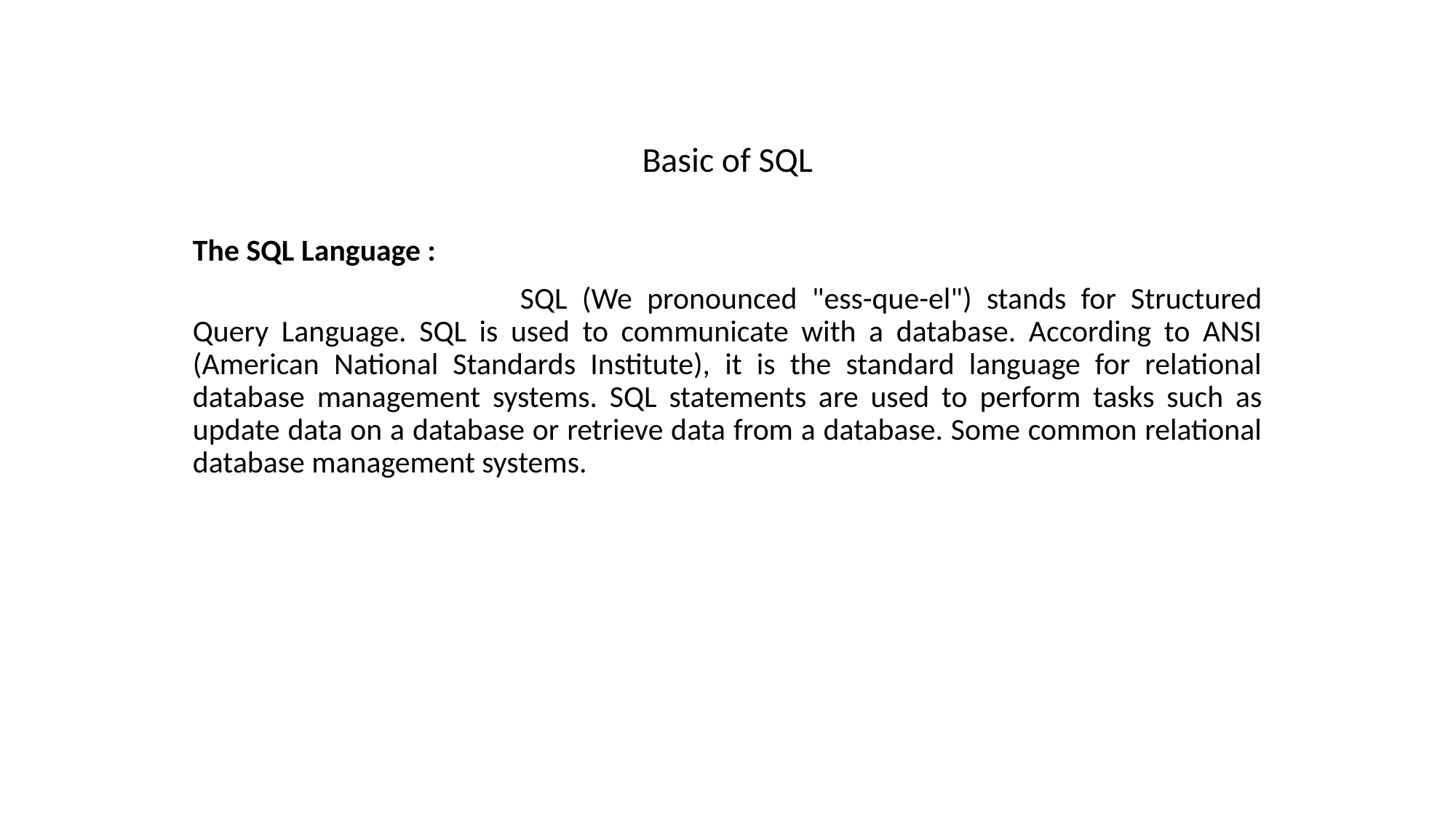

# Basic of SQL
The SQL Language :
			SQL (We pronounced "ess-que-el") stands for Structured Query Language. SQL is used to communicate with a database. According to ANSI (American National Standards Institute), it is the standard language for relational database management systems. SQL statements are used to perform tasks such as update data on a database or retrieve data from a database. Some common relational database management systems.